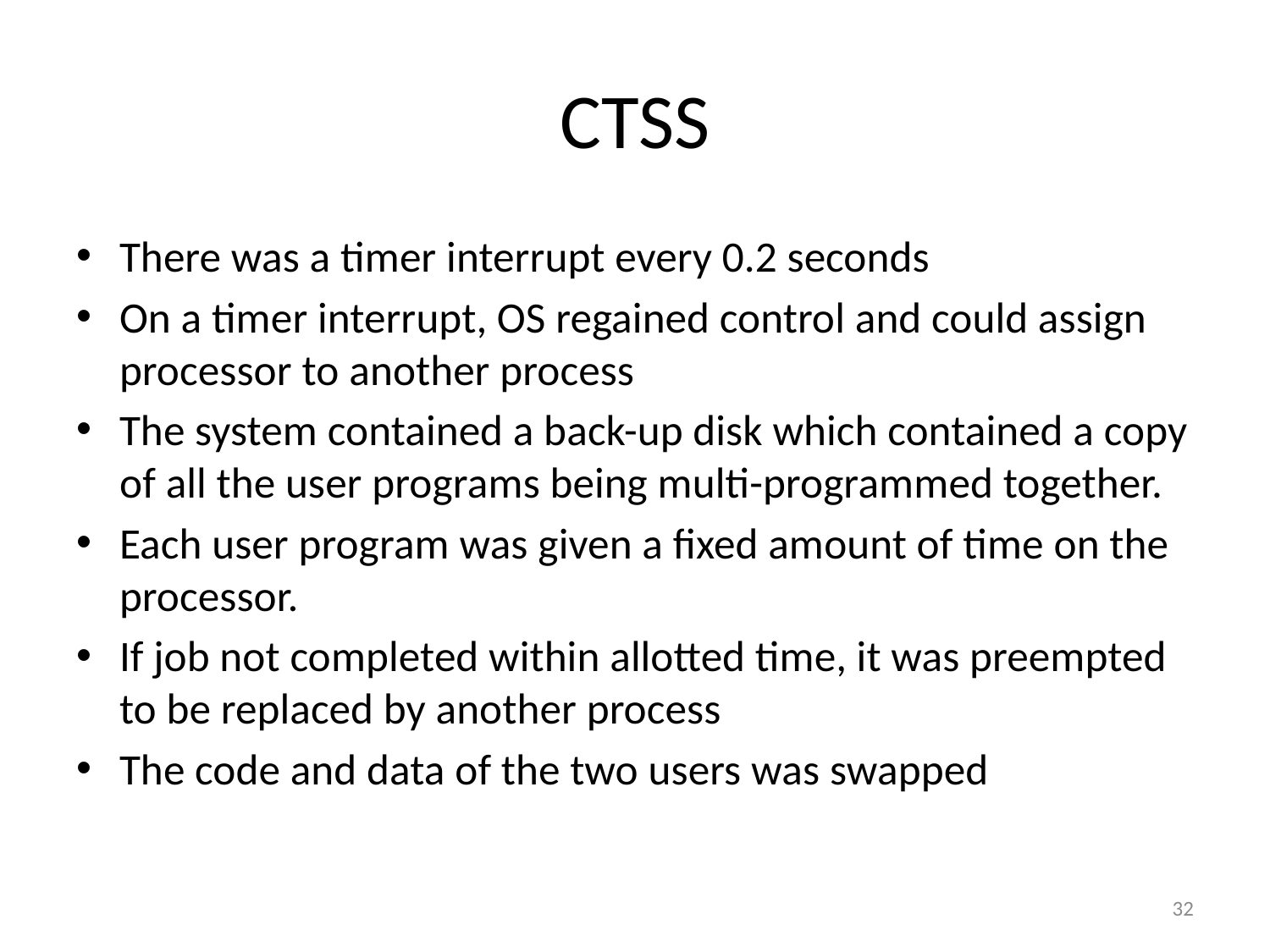

# CTSS
There was a timer interrupt every 0.2 seconds
On a timer interrupt, OS regained control and could assign processor to another process
The system contained a back-up disk which contained a copy of all the user programs being multi-programmed together.
Each user program was given a fixed amount of time on the processor.
If job not completed within allotted time, it was preempted to be replaced by another process
The code and data of the two users was swapped
32